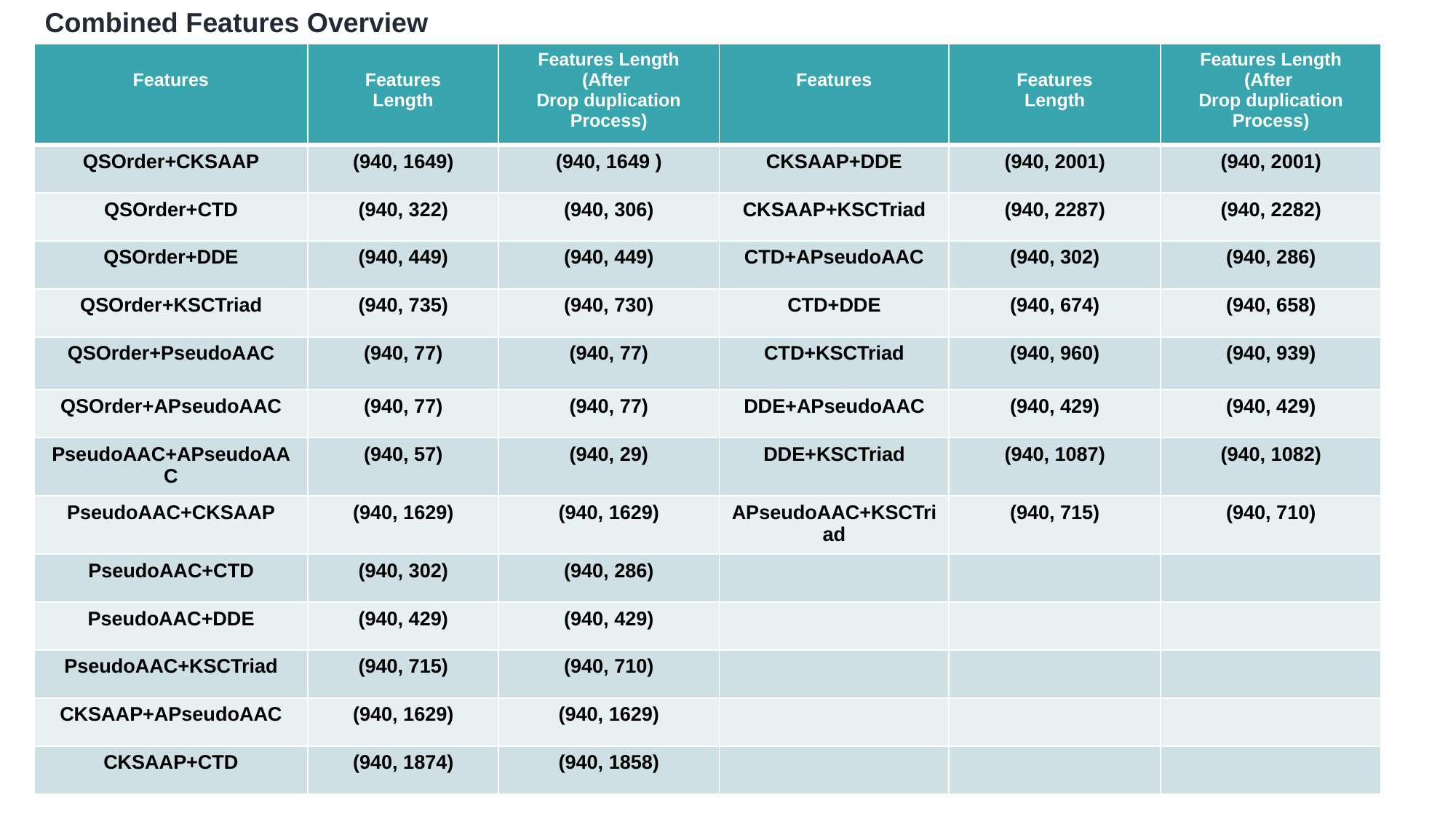

Combined Features Overview
| Features | Features Length | Features Length (After Drop duplication Process) | Features | Features Length | Features Length (After Drop duplication Process) |
| --- | --- | --- | --- | --- | --- |
| QSOrder+CKSAAP | (940, 1649) | (940, 1649 ) | CKSAAP+DDE | (940, 2001) | (940, 2001) |
| QSOrder+CTD | (940, 322) | (940, 306) | CKSAAP+KSCTriad | (940, 2287) | (940, 2282) |
| QSOrder+DDE | (940, 449) | (940, 449) | CTD+APseudoAAC | (940, 302) | (940, 286) |
| QSOrder+KSCTriad | (940, 735) | (940, 730) | CTD+DDE | (940, 674) | (940, 658) |
| QSOrder+PseudoAAC | (940, 77) | (940, 77) | CTD+KSCTriad | (940, 960) | (940, 939) |
| QSOrder+APseudoAAC | (940, 77) | (940, 77) | DDE+APseudoAAC | (940, 429) | (940, 429) |
| PseudoAAC+APseudoAAC | (940, 57) | (940, 29) | DDE+KSCTriad | (940, 1087) | (940, 1082) |
| PseudoAAC+CKSAAP | (940, 1629) | (940, 1629) | APseudoAAC+KSCTriad | (940, 715) | (940, 710) |
| PseudoAAC+CTD | (940, 302) | (940, 286) |  |  |  |
| PseudoAAC+DDE | (940, 429) | (940, 429) |  |  |  |
| PseudoAAC+KSCTriad | (940, 715) | (940, 710) |  |  |  |
| CKSAAP+APseudoAAC | (940, 1629) | (940, 1629) |  |  |  |
| CKSAAP+CTD | (940, 1874) | (940, 1858) |  |  |  |